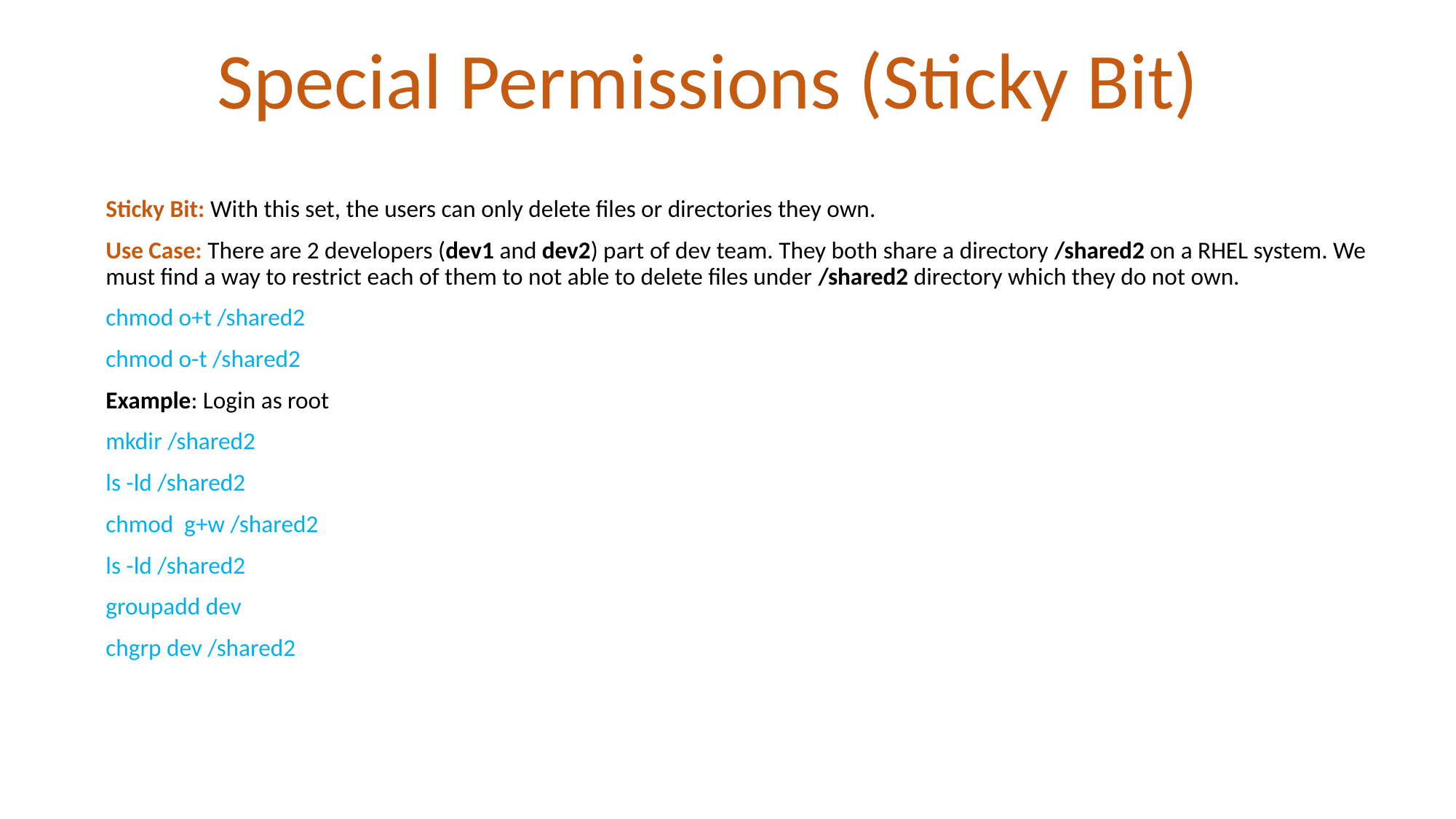

# Special Permissions (Sticky Bit)
Sticky Bit: With this set, the users can only delete files or directories they own.
Use Case: There are 2 developers (dev1 and dev2) part of dev team. They both share a directory /shared2 on a RHEL system. We must find a way to restrict each of them to not able to delete files under /shared2 directory which they do not own.
chmod o+t /shared2
chmod o-t /shared2
Example: Login as root
mkdir /shared2
ls -ld /shared2
chmod  g+w /shared2
ls -ld /shared2
groupadd dev
chgrp dev /shared2